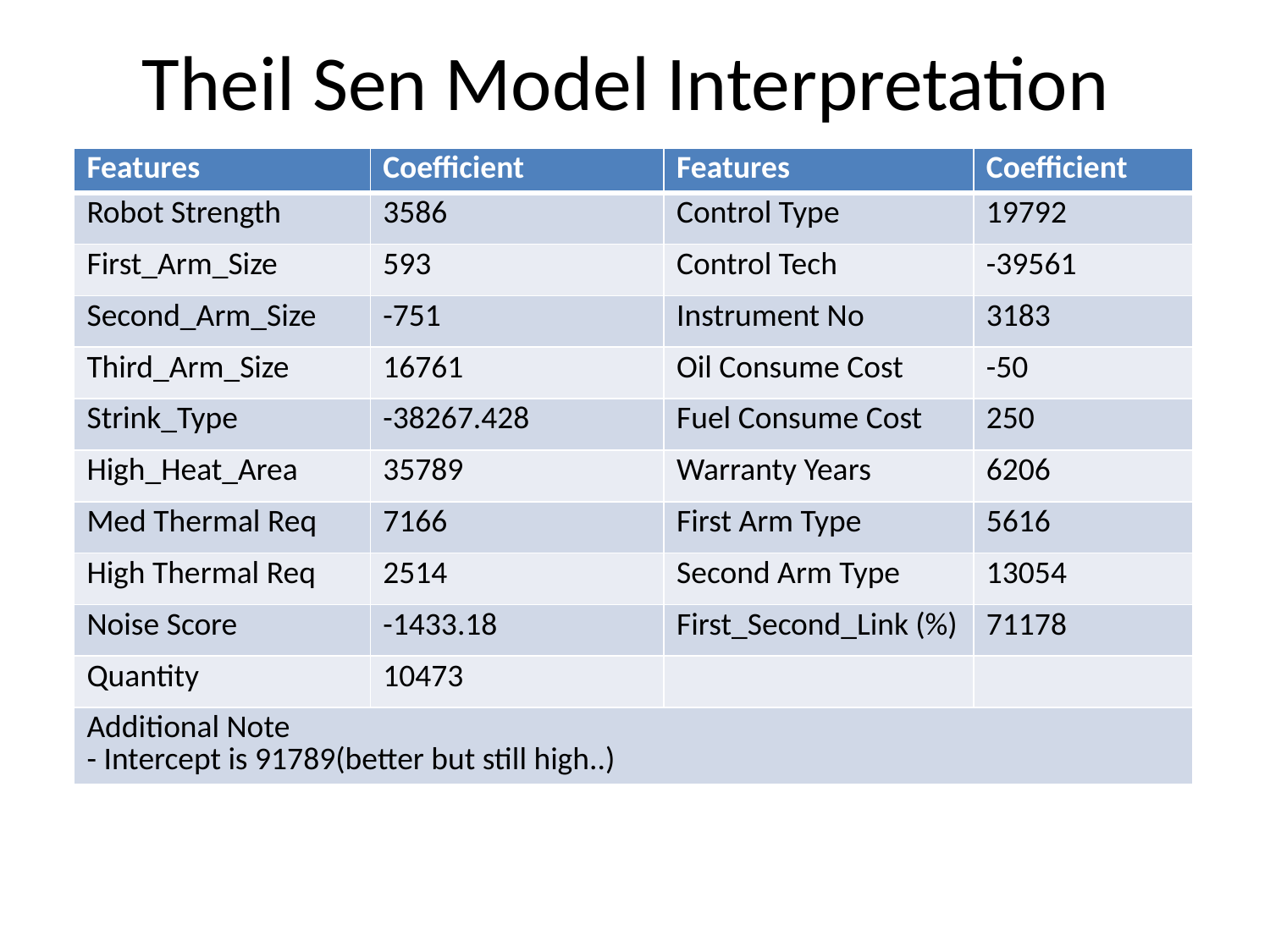

# Theil Sen Model Interpretation

| Features | Coefficient | Features | Coefficient |
| --- | --- | --- | --- |
| Robot Strength | 3586 | Control Type | 19792 |
| First\_Arm\_Size | 593 | Control Tech | -39561 |
| Second\_Arm\_Size | -751 | Instrument No | 3183 |
| Third\_Arm\_Size | 16761 | Oil Consume Cost | -50 |
| Strink\_Type | -38267.428 | Fuel Consume Cost | 250 |
| High\_Heat\_Area | 35789 | Warranty Years | 6206 |
| Med Thermal Req | 7166 | First Arm Type | 5616 |
| High Thermal Req | 2514 | Second Arm Type | 13054 |
| Noise Score | -1433.18 | First\_Second\_Link (%) | 71178 |
| Quantity | 10473 |  |  |
| Additional Note - Intercept is 91789(better but still high..) |  |  |  |